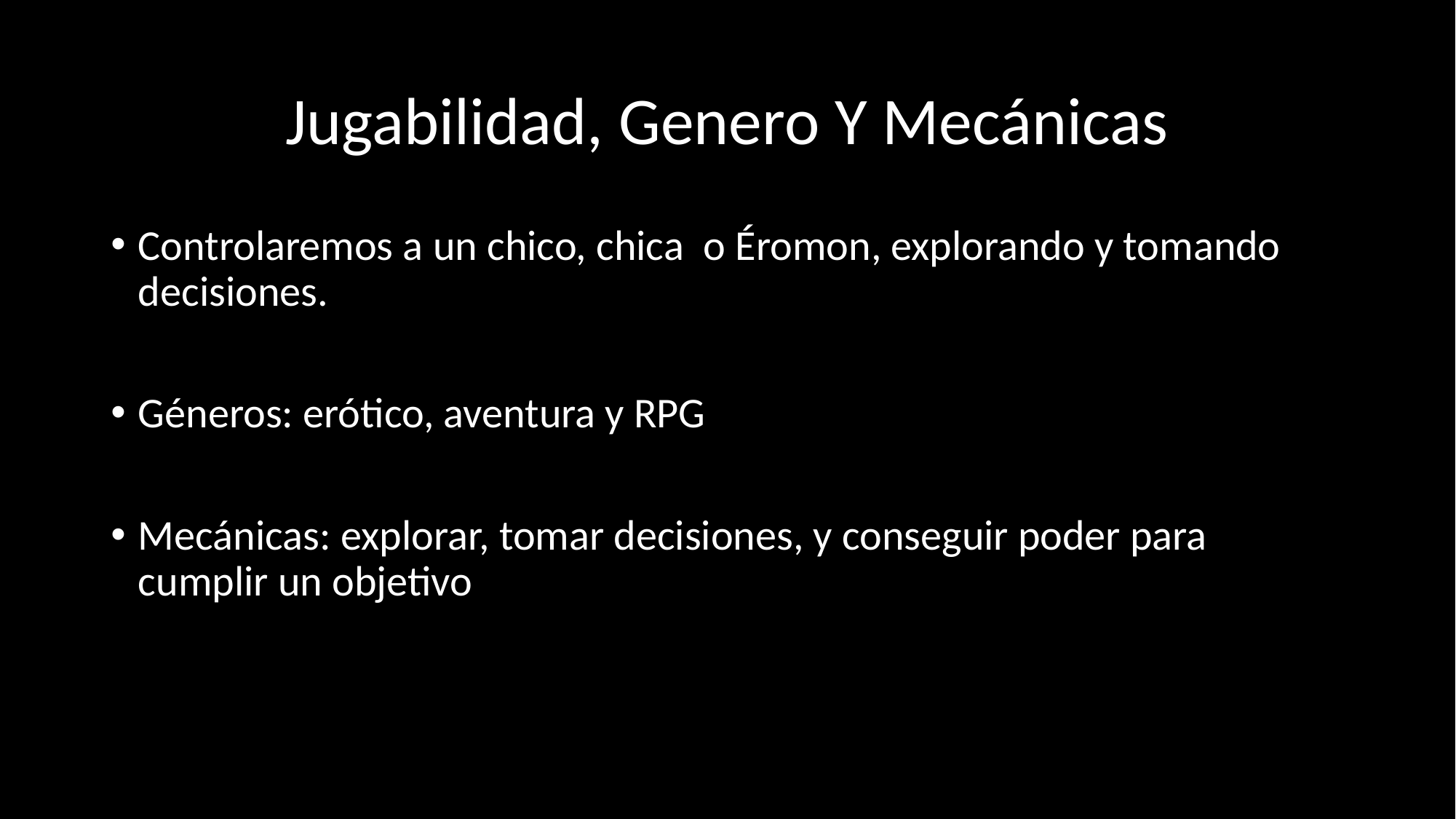

# Jugabilidad, Genero Y Mecánicas
Controlaremos a un chico, chica  o Éromon, explorando y tomando decisiones.

Géneros: erótico, aventura y RPG

Mecánicas: explorar, tomar decisiones, y conseguir poder para cumplir un objetivo